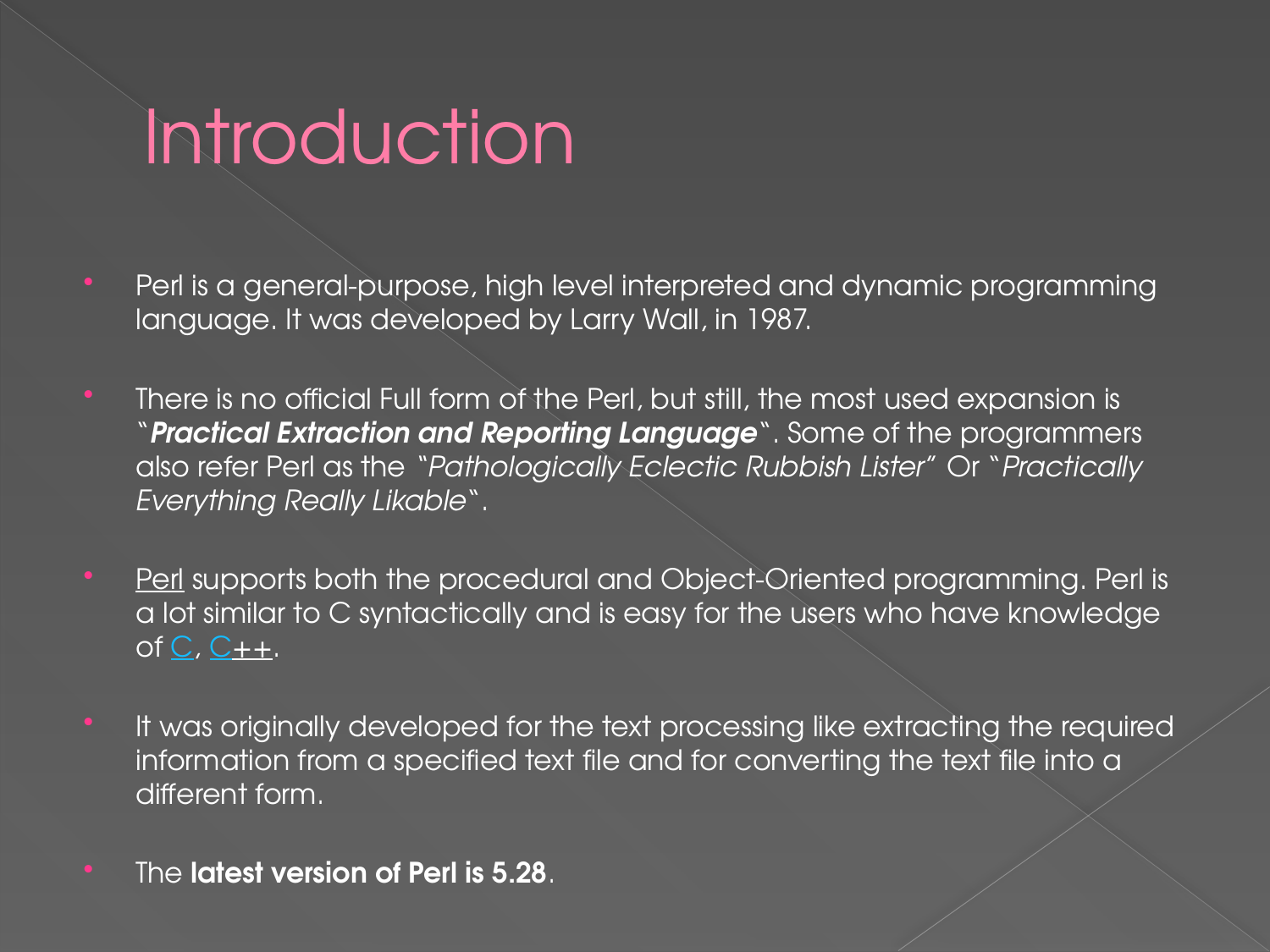

# Introduction
Perl is a general-purpose, high level interpreted and dynamic programming language. It was developed by Larry Wall, in 1987.

There is no official Full form of the Perl, but still, the most used expansion is “Practical Extraction and Reporting Language“. Some of the programmers also refer Perl as the “Pathologically Eclectic Rubbish Lister” Or “Practically Everything Really Likable“.

Perl supports both the procedural and Object-Oriented programming. Perl is a lot similar to C syntactically and is easy for the users who have knowledge of C, C++.

It was originally developed for the text processing like extracting the required information from a specified text file and for converting the text file into a different form.

The latest version of Perl is 5.28.